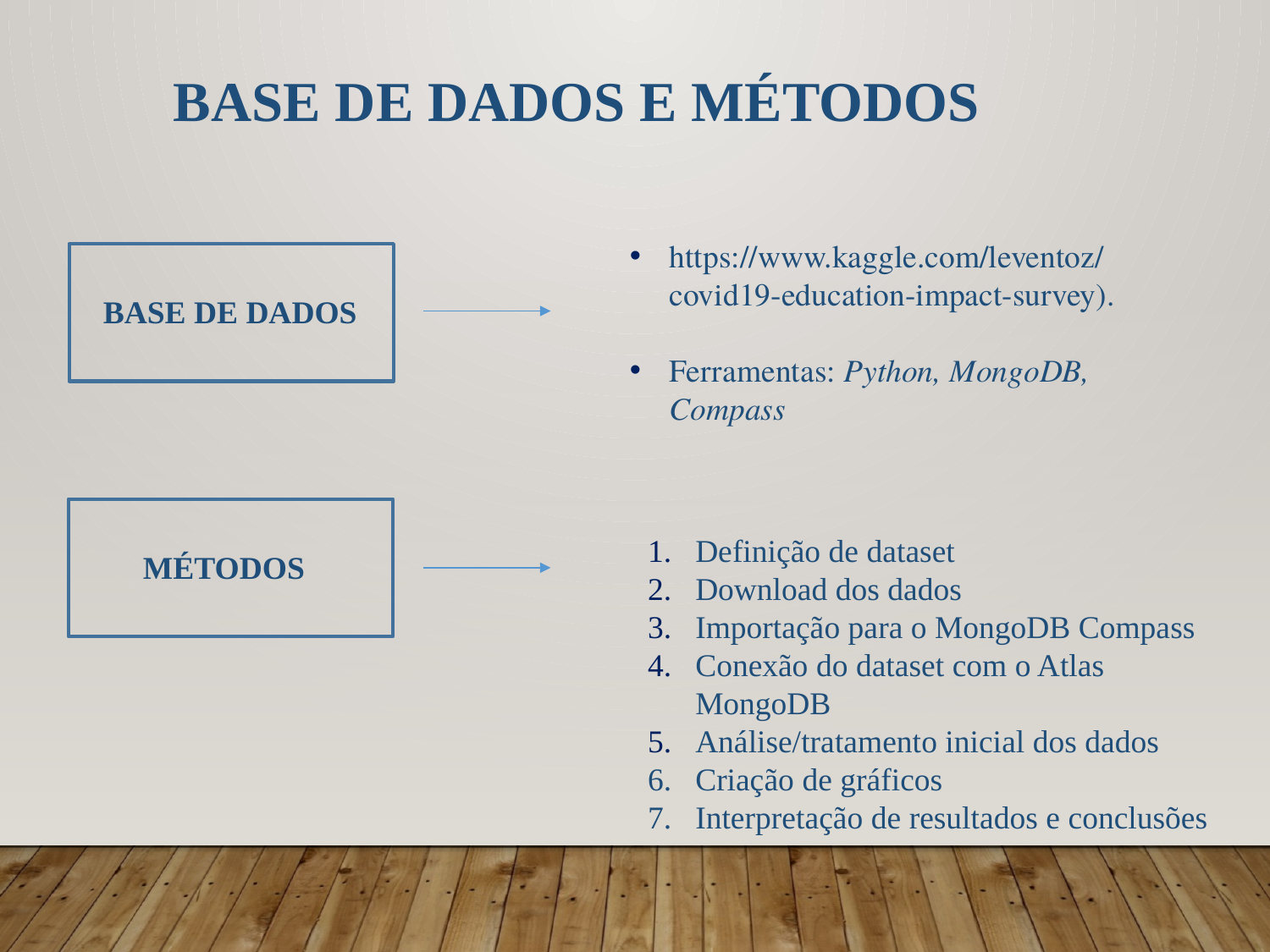

BASE DE DADOS E MÉTODOS

https://www.kaggle.com/leventoz/covid19-education-impact-survey).

Ferramentas: Python, MongoDB, Compass

BASE DE DADOS

Definição de dataset
Download dos dados
Importação para o MongoDB Compass
Conexão do dataset com o Atlas MongoDB
Análise/tratamento inicial dos dados
Criação de gráficos
Interpretação de resultados e conclusões

MÉTODOS